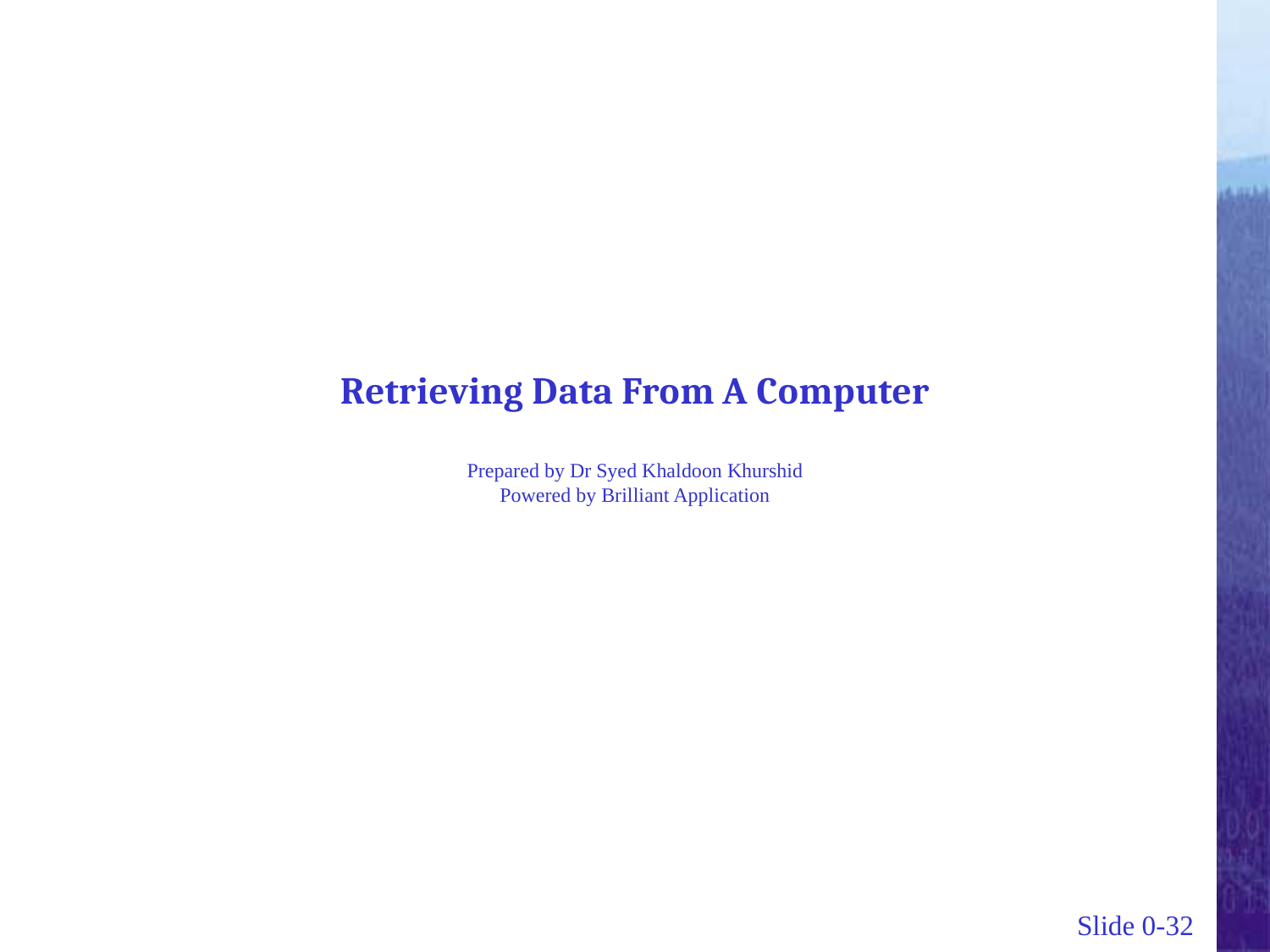

# Retrieving Data From A Computer Prepared by Dr Syed Khaldoon Khurshid Powered by Brilliant Application